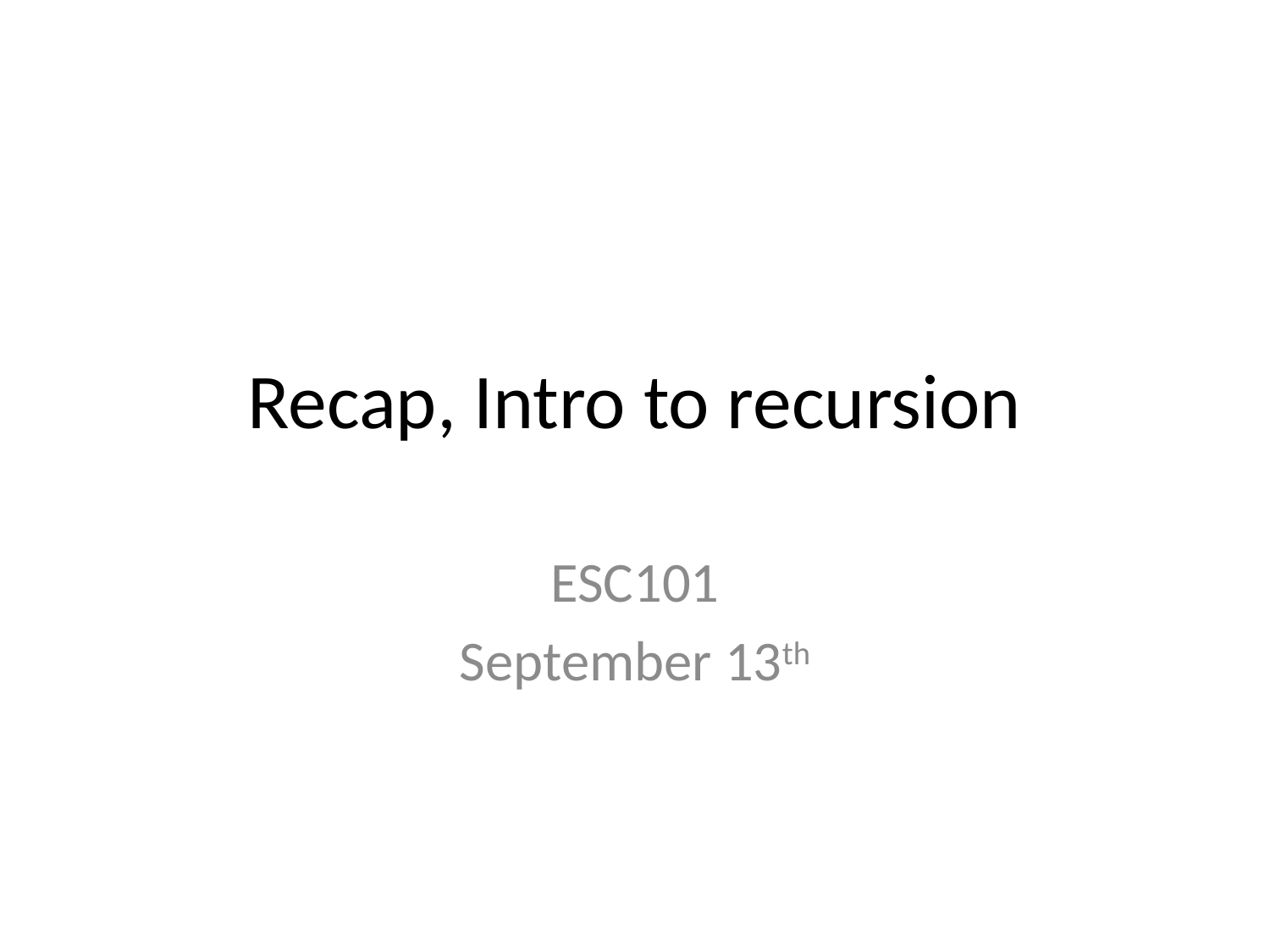

# Recap, Intro to recursion
ESC101
September 13th